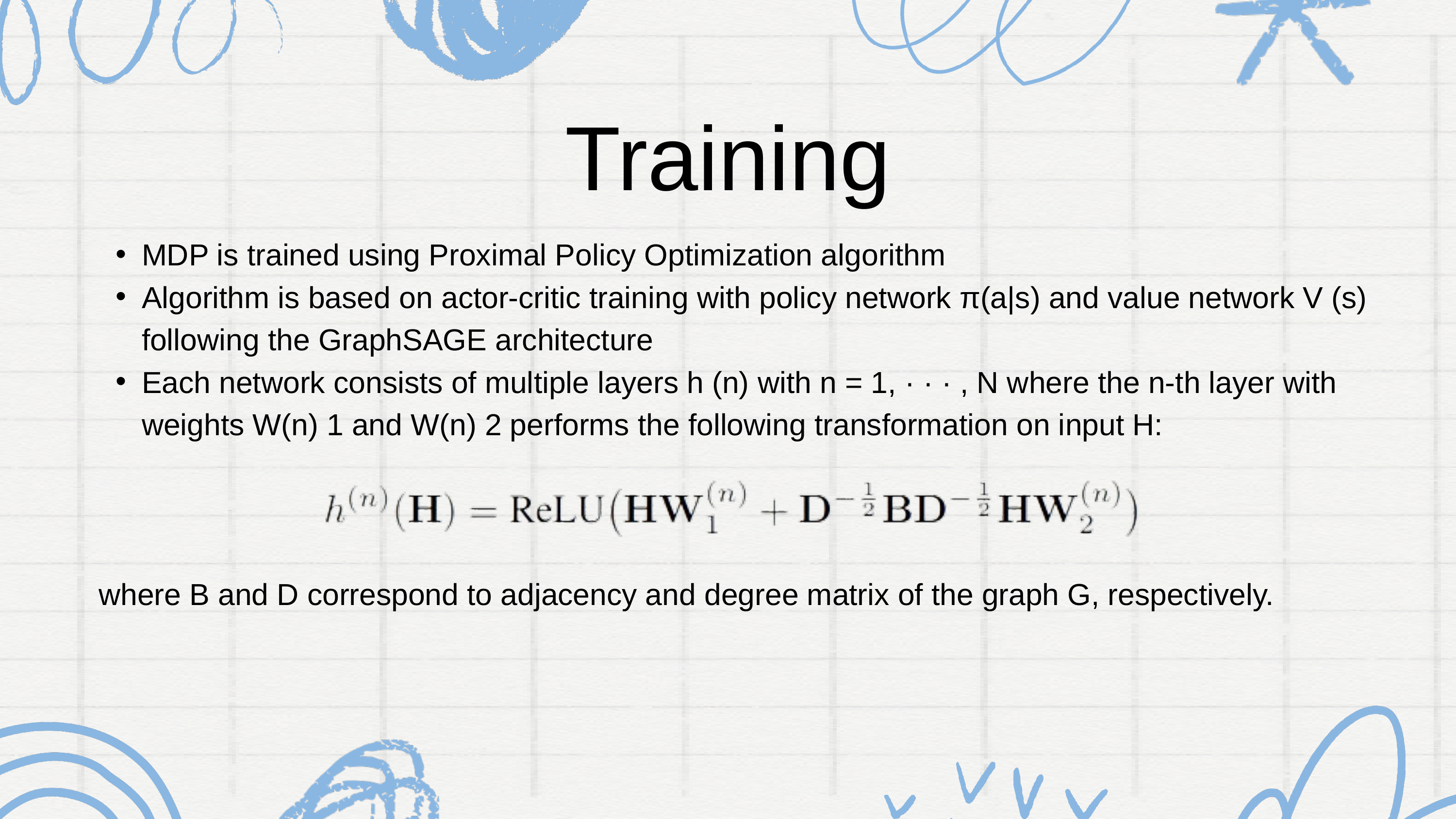

Training
MDP is trained using Proximal Policy Optimization algorithm
Algorithm is based on actor-critic training with policy network π(a|s) and value network V (s) following the GraphSAGE architecture
Each network consists of multiple layers h (n) with n = 1, · · · , N where the n-th layer with weights W(n) 1 and W(n) 2 performs the following transformation on input H:

 where B and D correspond to adjacency and degree matrix of the graph G, respectively.